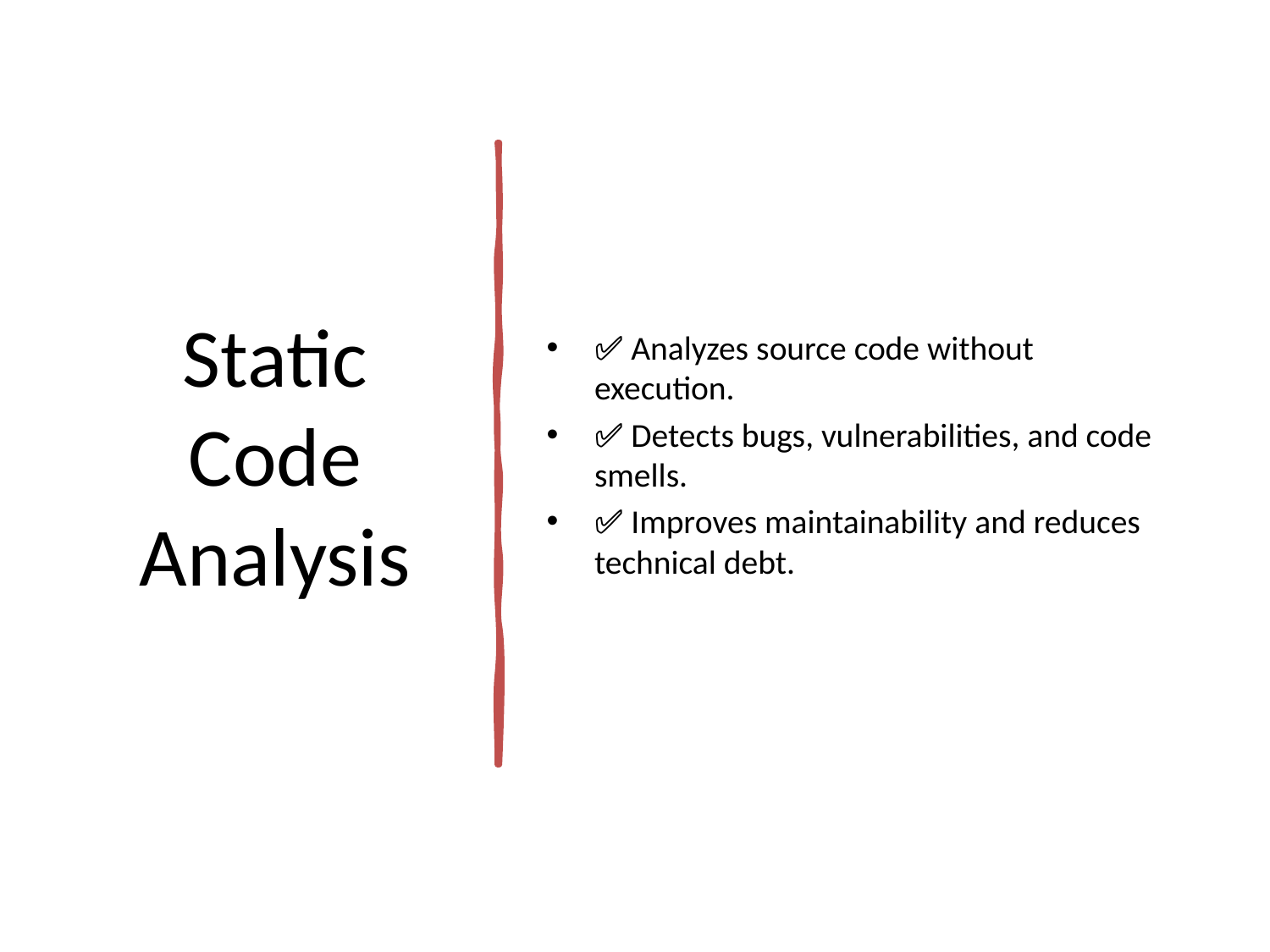

# Static Code Analysis
✅ Analyzes source code without execution.
✅ Detects bugs, vulnerabilities, and code smells.
✅ Improves maintainability and reduces technical debt.